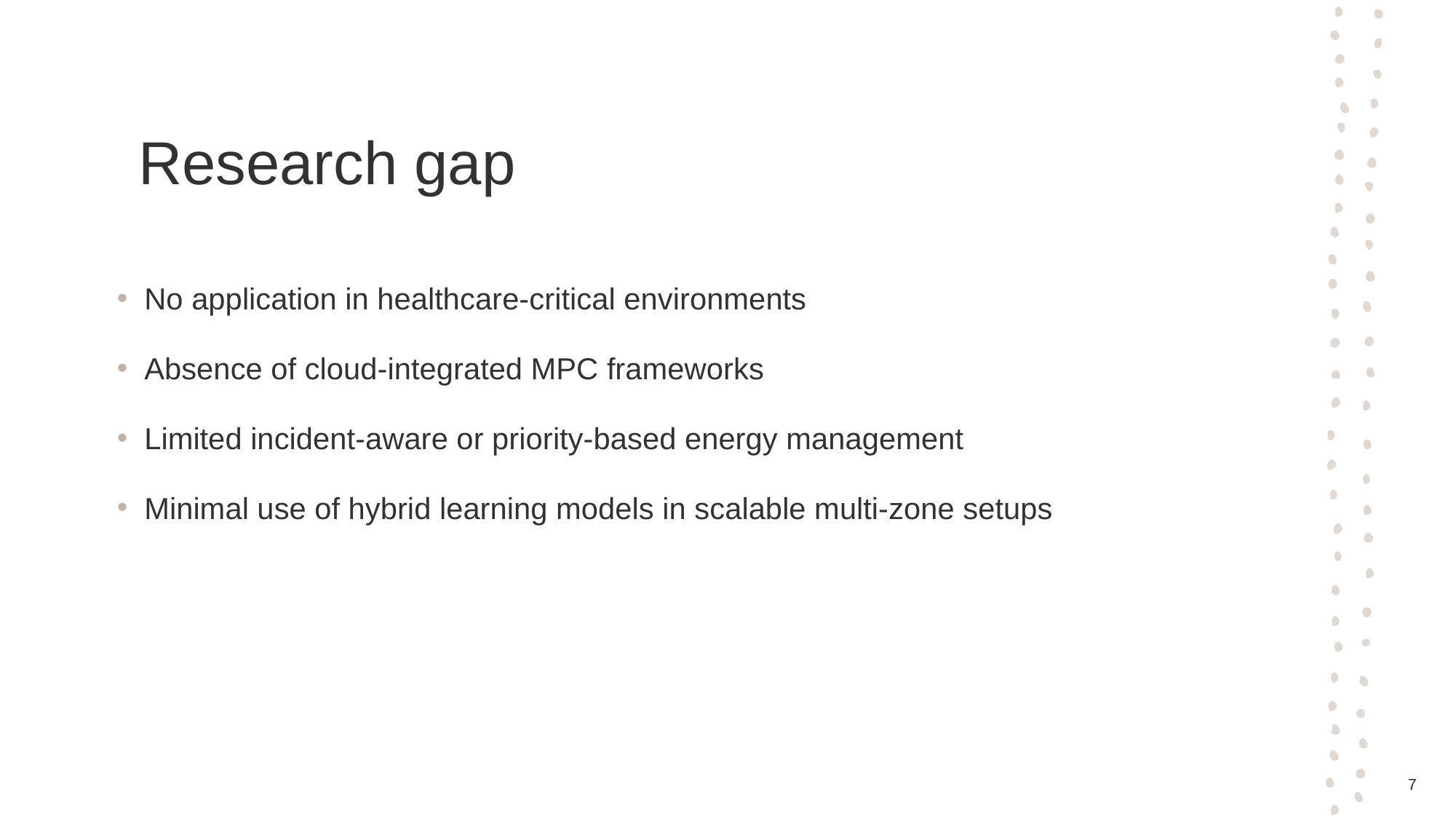

# Research gap

No application in healthcare-critical environments
Absence of cloud-integrated MPC frameworks
Limited incident-aware or priority-based energy management
Minimal use of hybrid learning models in scalable multi-zone setups

7